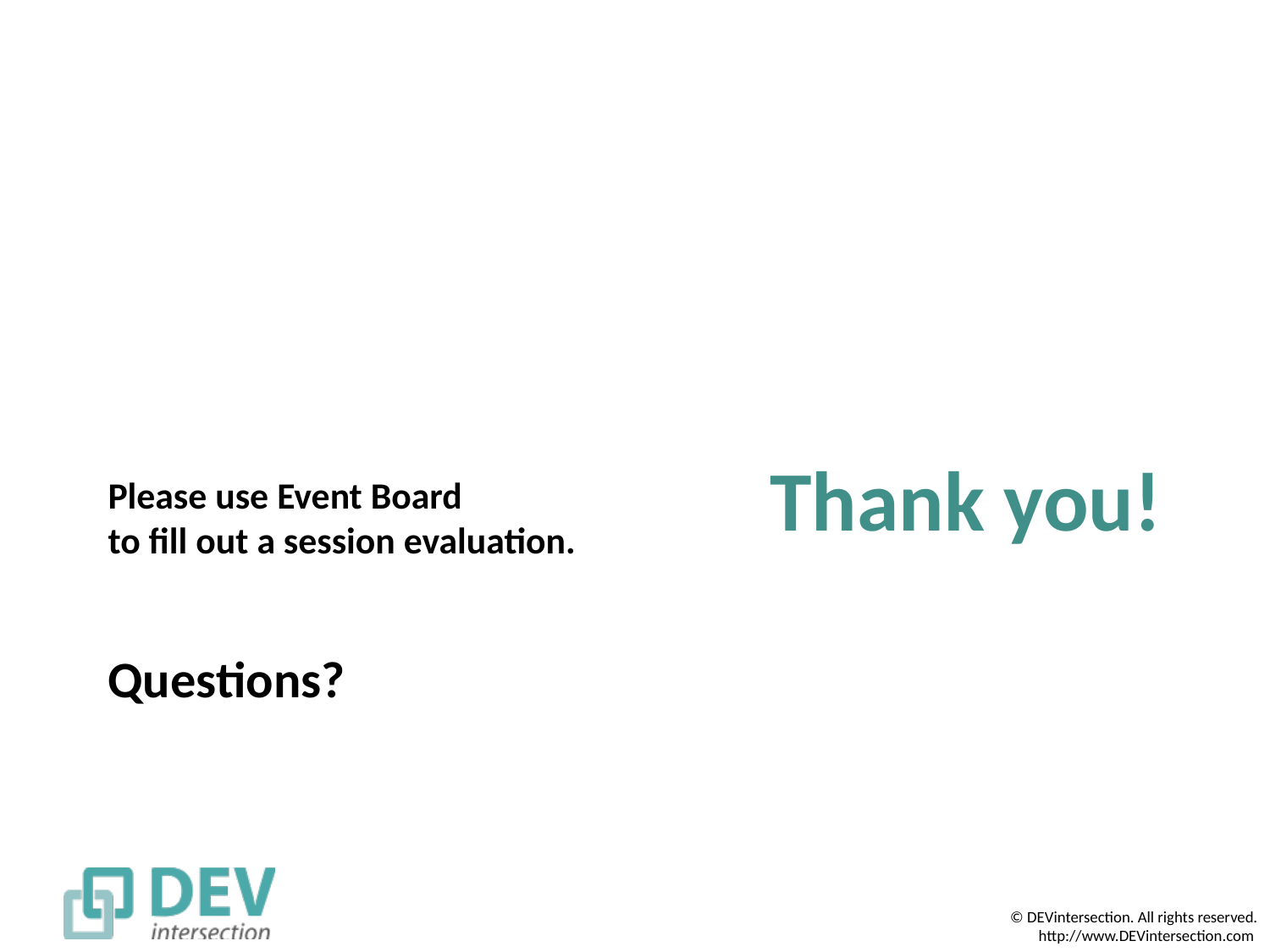

Please use Event Board
to fill out a session evaluation.
Thank you!
# Questions?